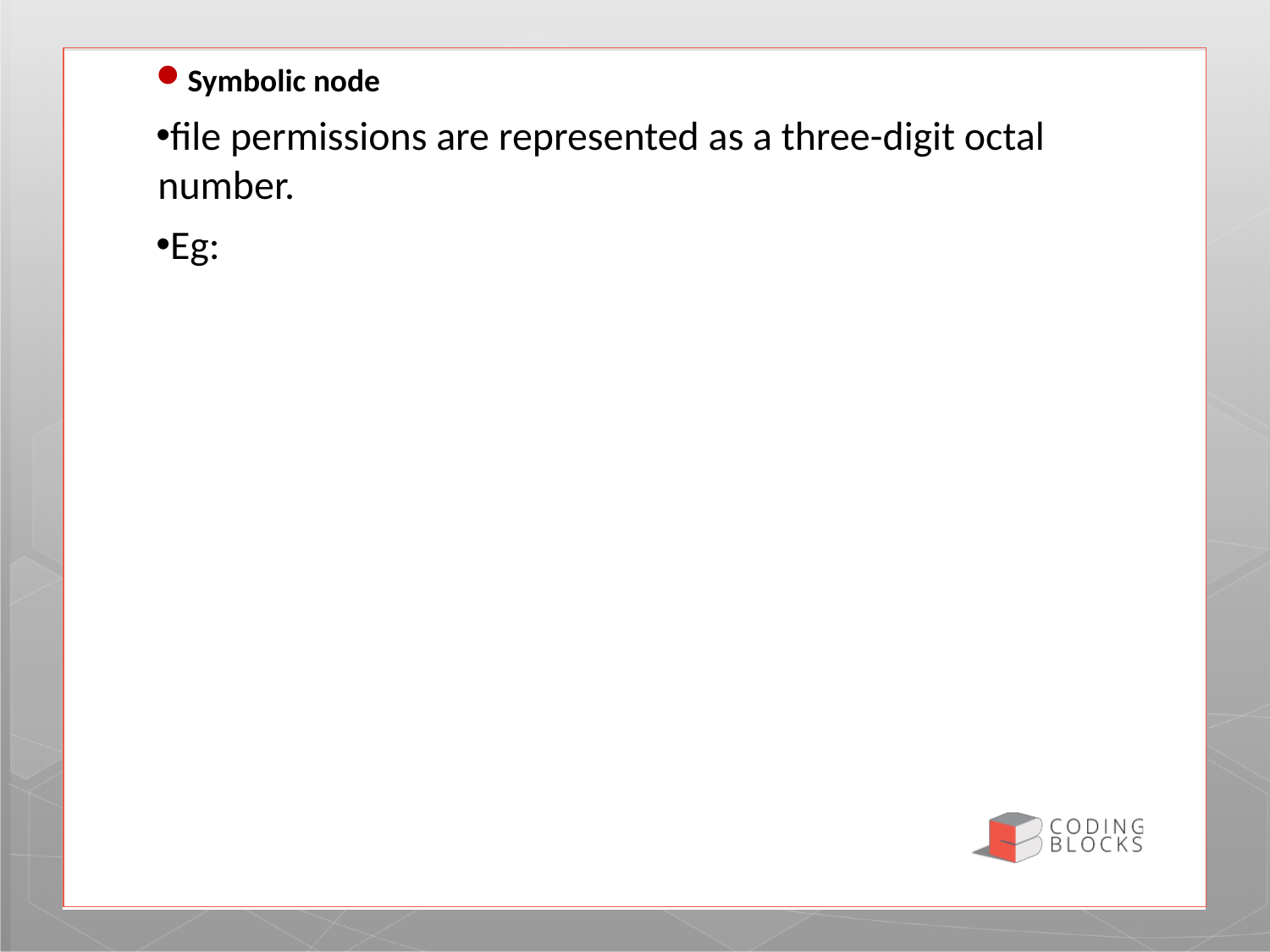

Symbolic node
file permissions are represented as a three-digit octal number.
Eg: